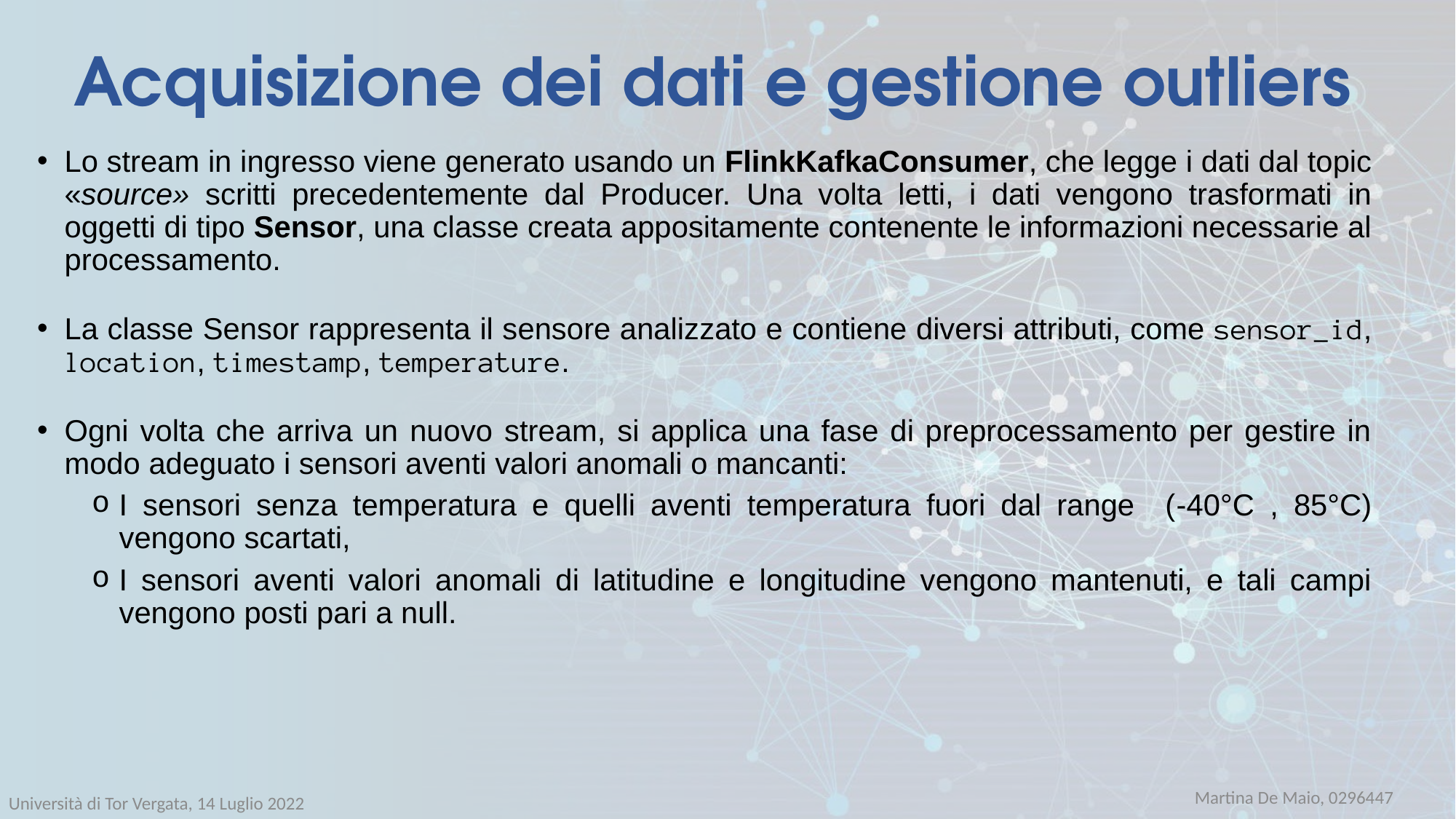

# Acquisizione dei dati e gestione outliers
Lo stream in ingresso viene generato usando un FlinkKafkaConsumer, che legge i dati dal topic «source» scritti precedentemente dal Producer. Una volta letti, i dati vengono trasformati in oggetti di tipo Sensor, una classe creata appositamente contenente le informazioni necessarie al processamento.
La classe Sensor rappresenta il sensore analizzato e contiene diversi attributi, come sensor_id, location, timestamp, temperature.
Ogni volta che arriva un nuovo stream, si applica una fase di preprocessamento per gestire in modo adeguato i sensori aventi valori anomali o mancanti:
I sensori senza temperatura e quelli aventi temperatura fuori dal range  (-40°C , 85°C) vengono scartati,
I sensori aventi valori anomali di latitudine e longitudine vengono mantenuti, e tali campi vengono posti pari a null.

Martina De Maio, 0296447
Università di Tor Vergata, 14 Luglio 2022